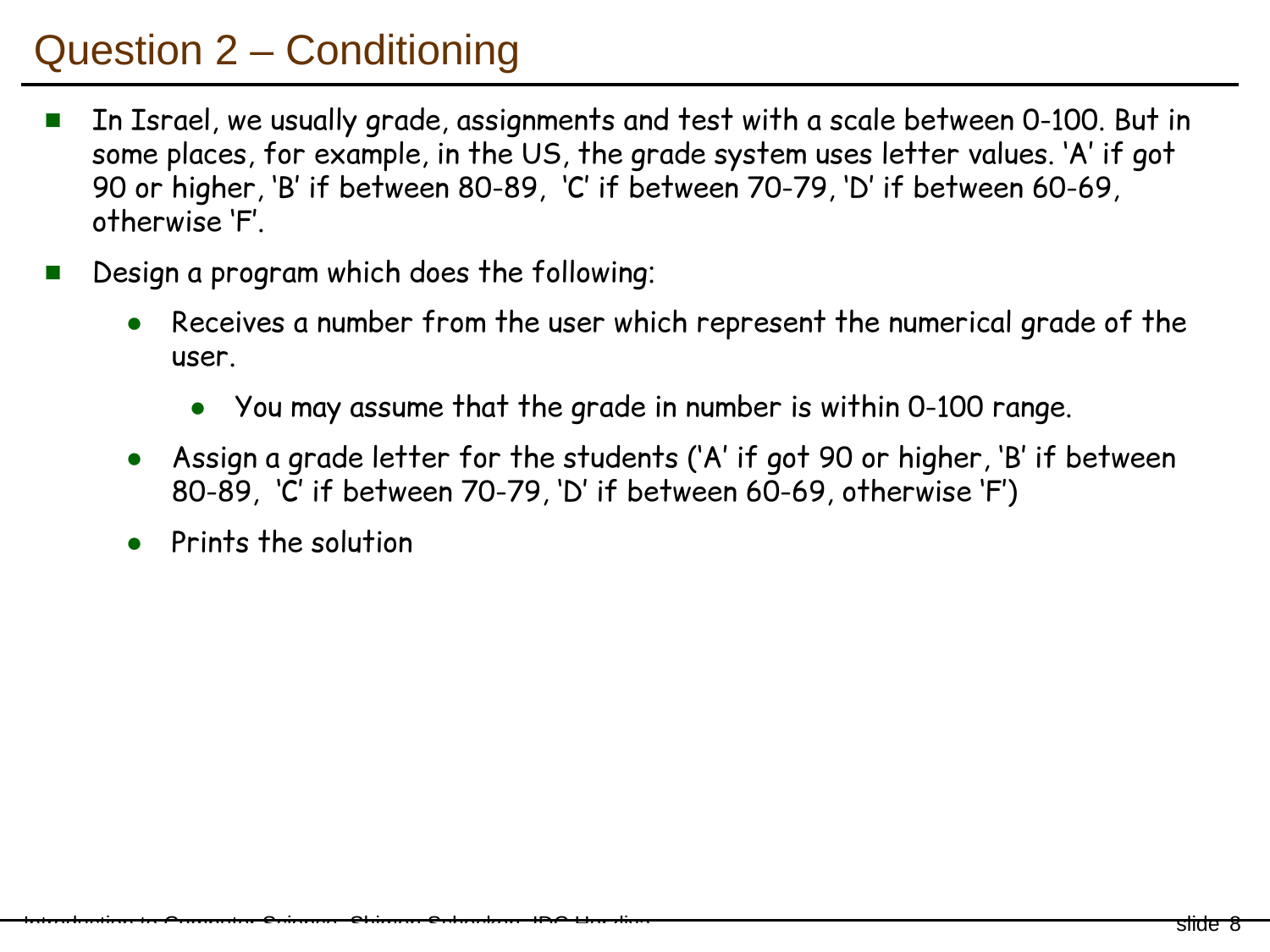

Question 2 – Conditioning
In Israel, we usually grade, assignments and test with a scale between 0-100. But in some places, for example, in the US, the grade system uses letter values. ‘A’ if got 90 or higher, ‘B’ if between 80-89,  ‘C’ if between 70-79, ‘D’ if between 60-69, otherwise ‘F’.
Design a program which does the following:
Receives a number from the user which represent the numerical grade of the user.
You may assume that the grade in number is within 0-100 range.
Assign a grade letter for the students (‘A’ if got 90 or higher, ‘B’ if between 80-89,  ‘C’ if between 70-79, ‘D’ if between 60-69, otherwise ‘F’)
Prints the solution